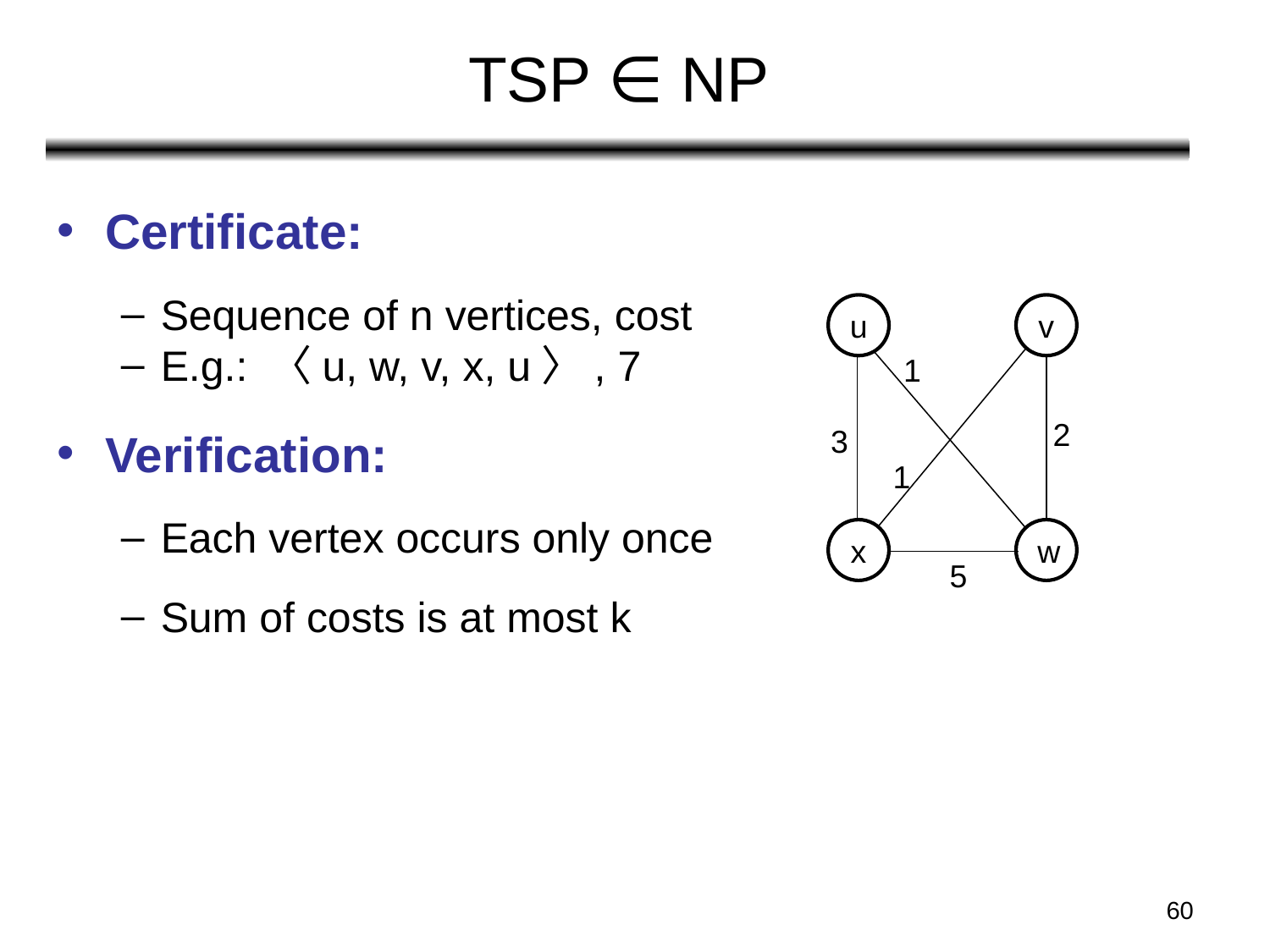

# TSP ∈ NP
Certificate:
Sequence of n vertices, cost
E.g.: 〈u, w, v, x, u〉, 7
Verification:
Each vertex occurs only once
Sum of costs is at most k
u
v
1
2
3
1
x
w
5
60